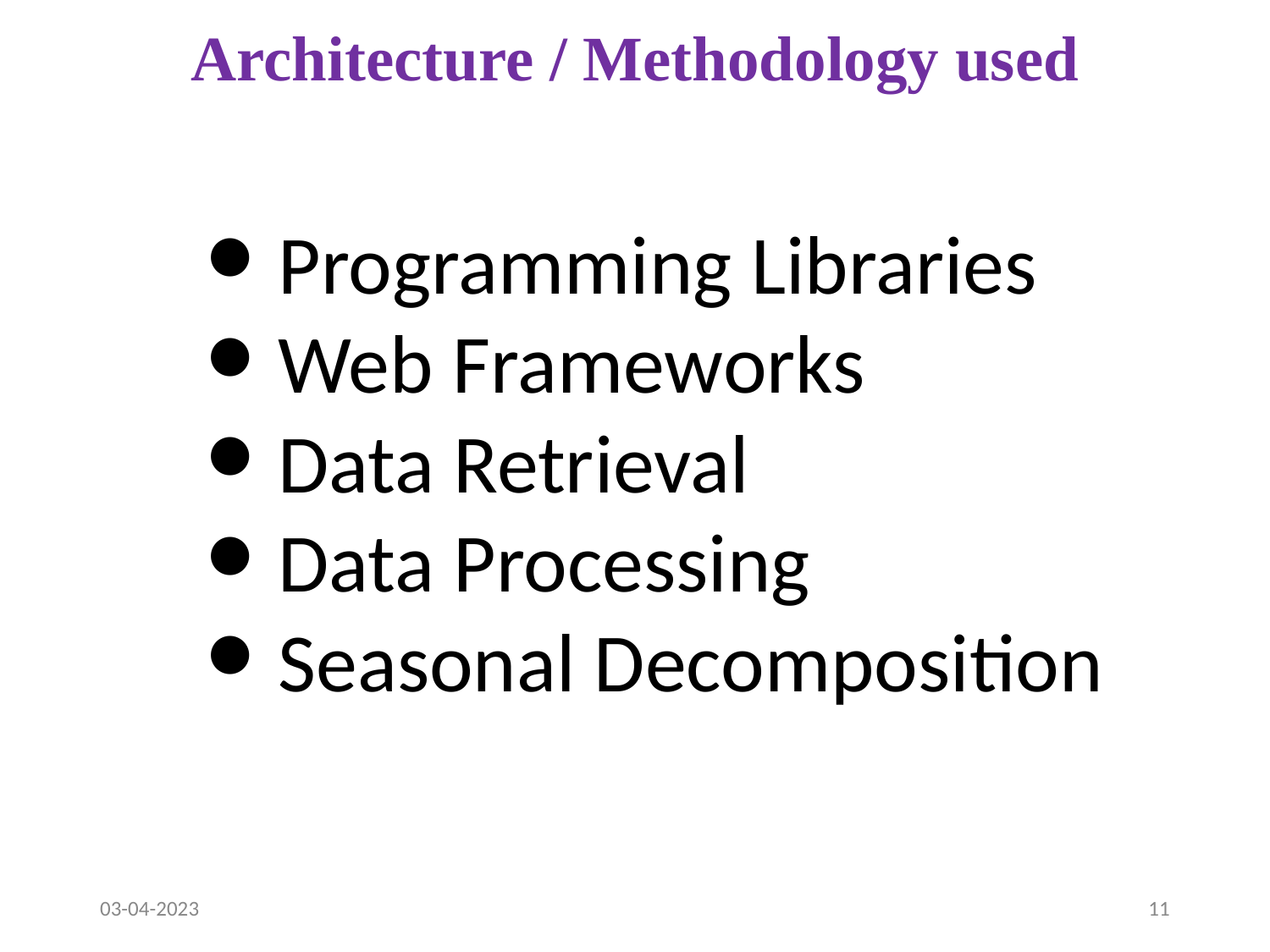

# Architecture / Methodology used

Programming Libraries
Web Frameworks
Data Retrieval
Data Processing
Seasonal Decomposition

03-04-2023
11